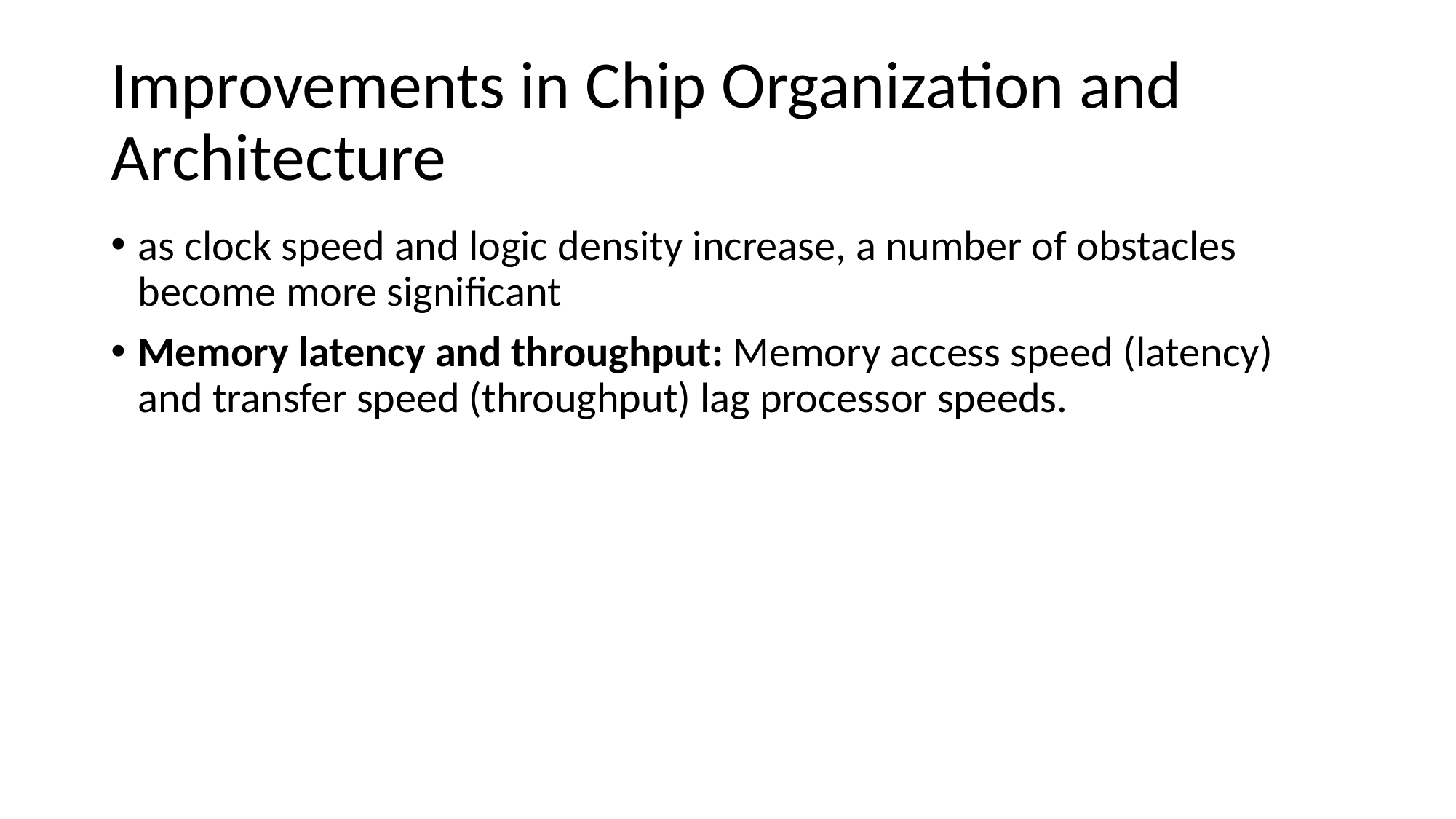

# Improvements in Chip Organization and Architecture
as clock speed and logic density increase, a number of obstacles become more significant
Memory latency and throughput: Memory access speed (latency) and transfer speed (throughput) lag processor speeds.